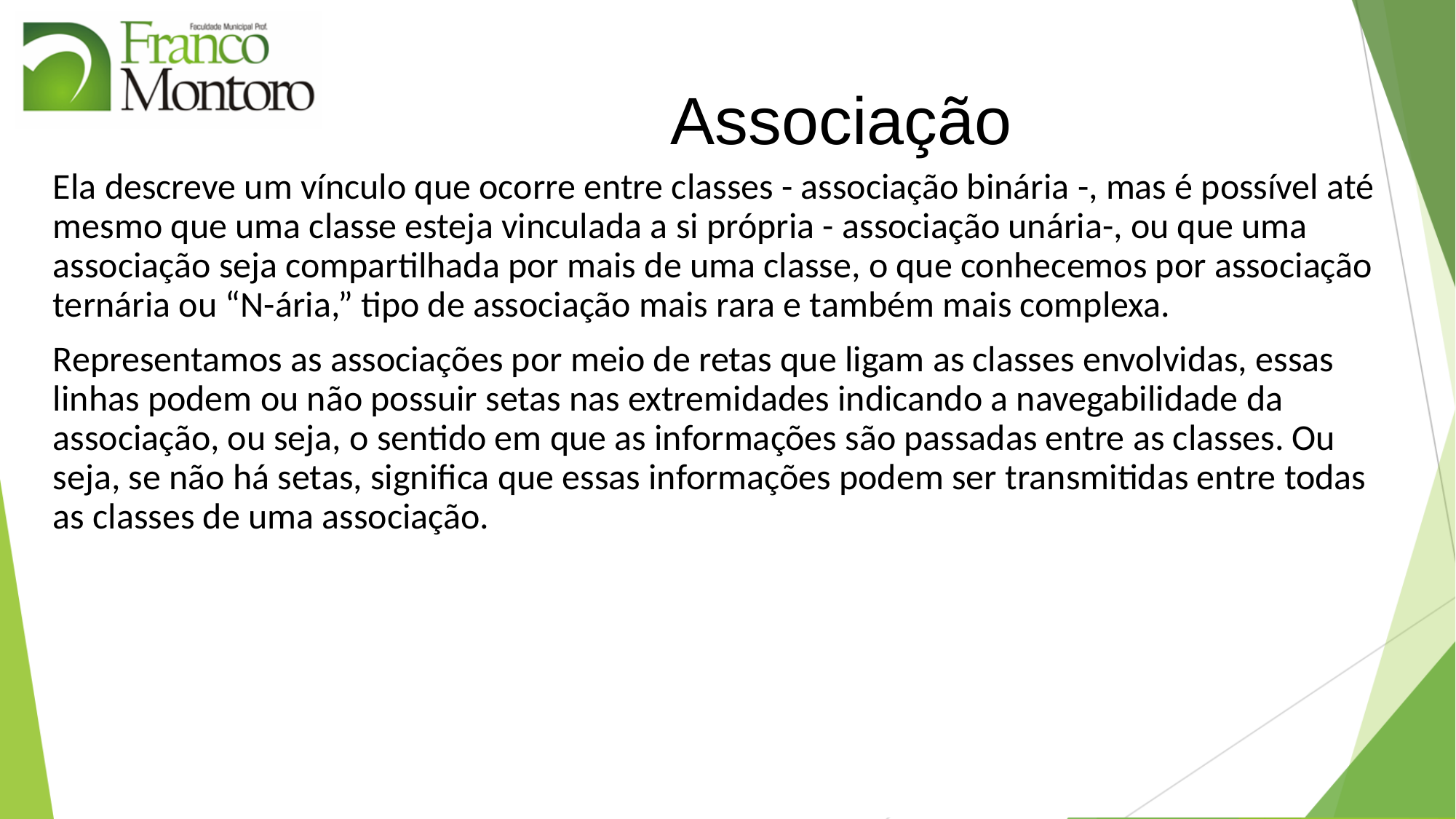

# Associação
Ela descreve um vínculo que ocorre entre classes - associação binária -, mas é possível até mesmo que uma classe esteja vinculada a si própria - associação unária-, ou que uma associação seja compartilhada por mais de uma classe, o que conhecemos por associação ternária ou “N-ária,” tipo de associação mais rara e também mais complexa.
Representamos as associações por meio de retas que ligam as classes envolvidas, essas linhas podem ou não possuir setas nas extremidades indicando a navegabilidade da associação, ou seja, o sentido em que as informações são passadas entre as classes. Ou seja, se não há setas, significa que essas informações podem ser transmitidas entre todas as classes de uma associação.